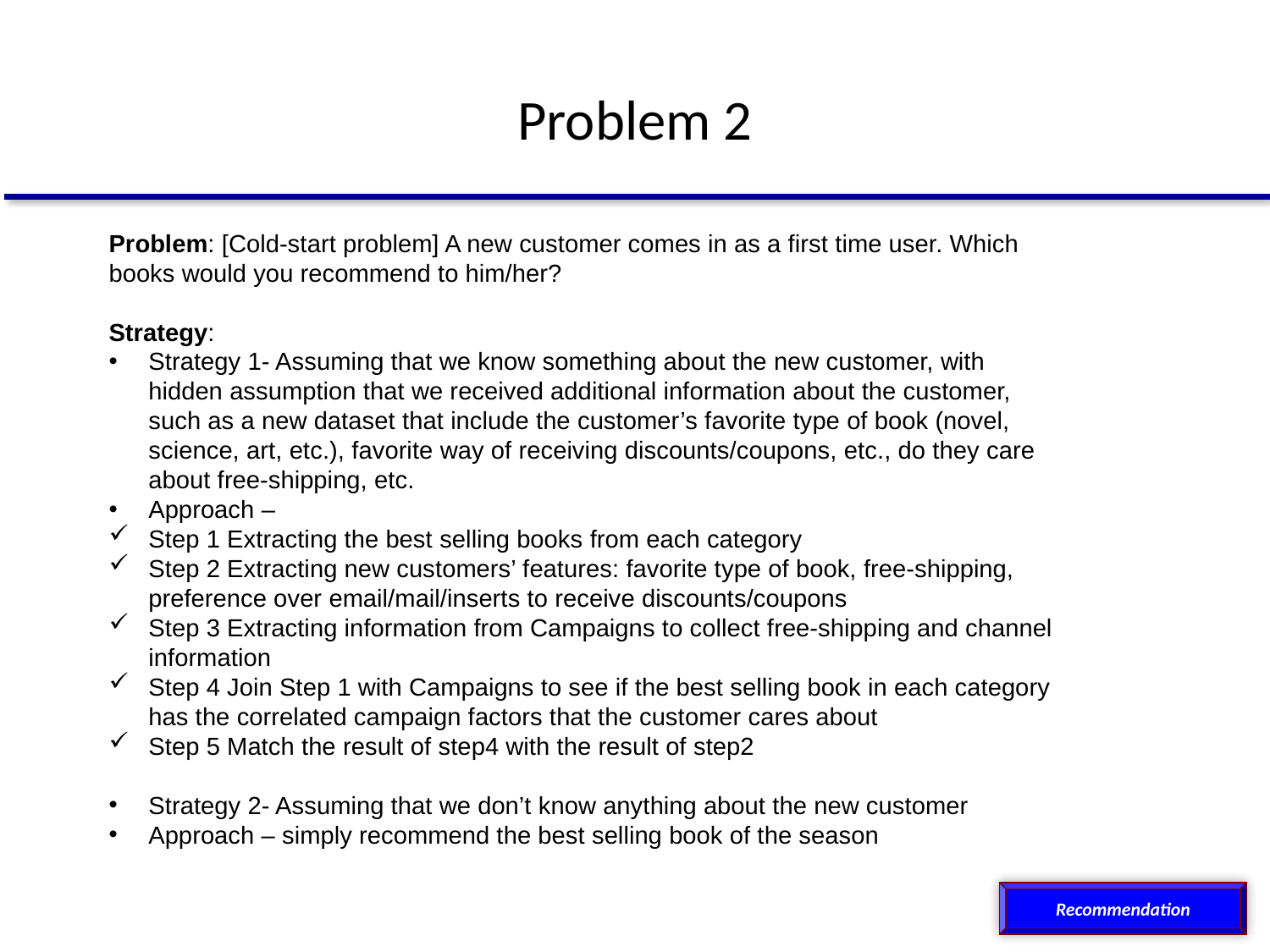

# Problem 2
Problem: [Cold-start problem] A new customer comes in as a first time user. Which books would you recommend to him/her?

Strategy:
Strategy 1- Assuming that we know something about the new customer, with hidden assumption that we received additional information about the customer, such as a new dataset that include the customer’s favorite type of book (novel, science, art, etc.), favorite way of receiving discounts/coupons, etc., do they care about free-shipping, etc.
Approach –
Step 1 Extracting the best selling books from each category
Step 2 Extracting new customers’ features: favorite type of book, free-shipping, preference over email/mail/inserts to receive discounts/coupons
Step 3 Extracting information from Campaigns to collect free-shipping and channel information
Step 4 Join Step 1 with Campaigns to see if the best selling book in each category has the correlated campaign factors that the customer cares about
Step 5 Match the result of step4 with the result of step2

Strategy 2- Assuming that we don’t know anything about the new customer
Approach – simply recommend the best selling book of the season

Recommendation
Recommendation